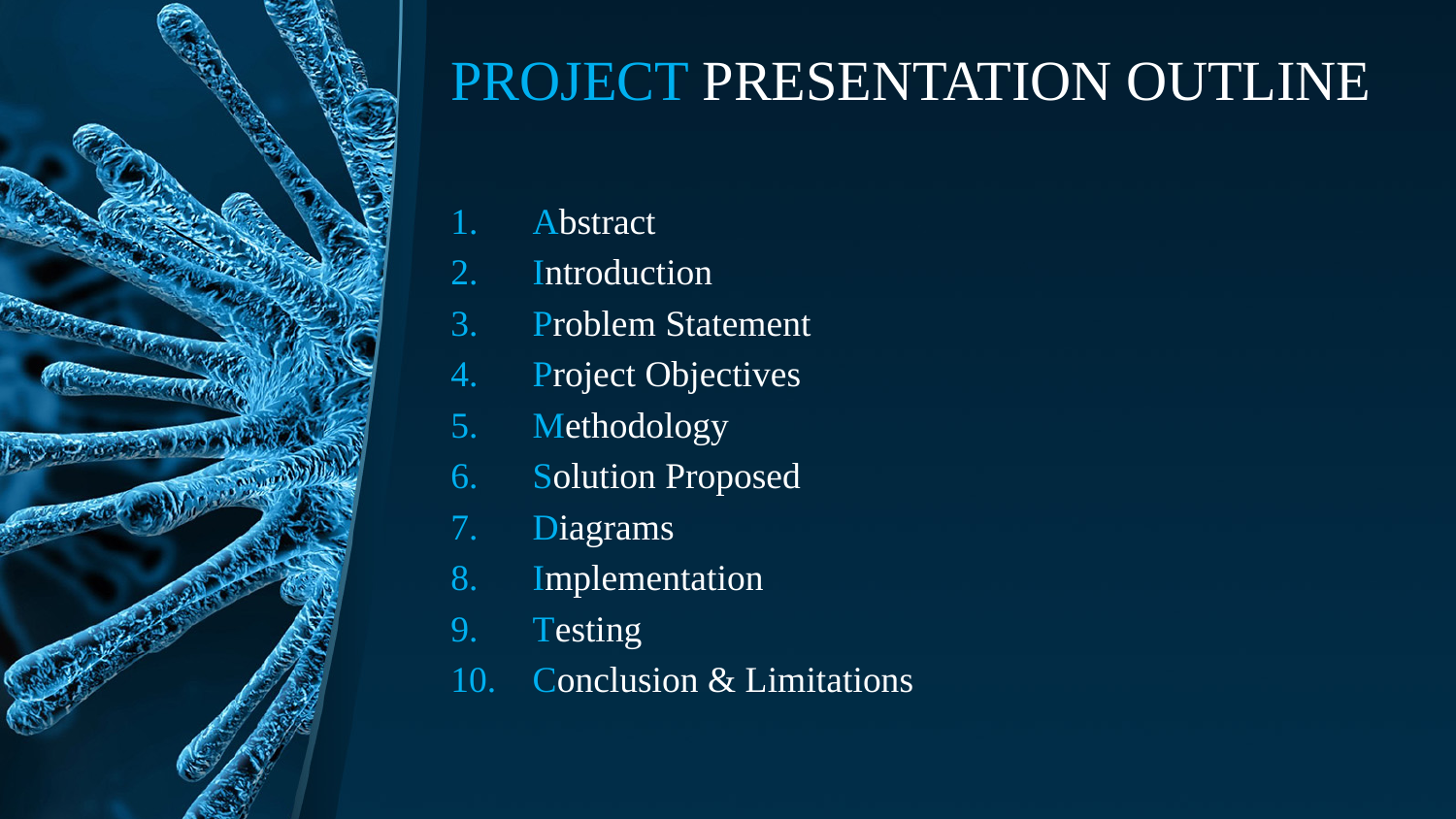

# PROJECT PRESENTATION OUTLINE
Abstract
Introduction
Problem Statement
Project Objectives
Methodology
Solution Proposed
Diagrams
Implementation
Testing
Conclusion & Limitations